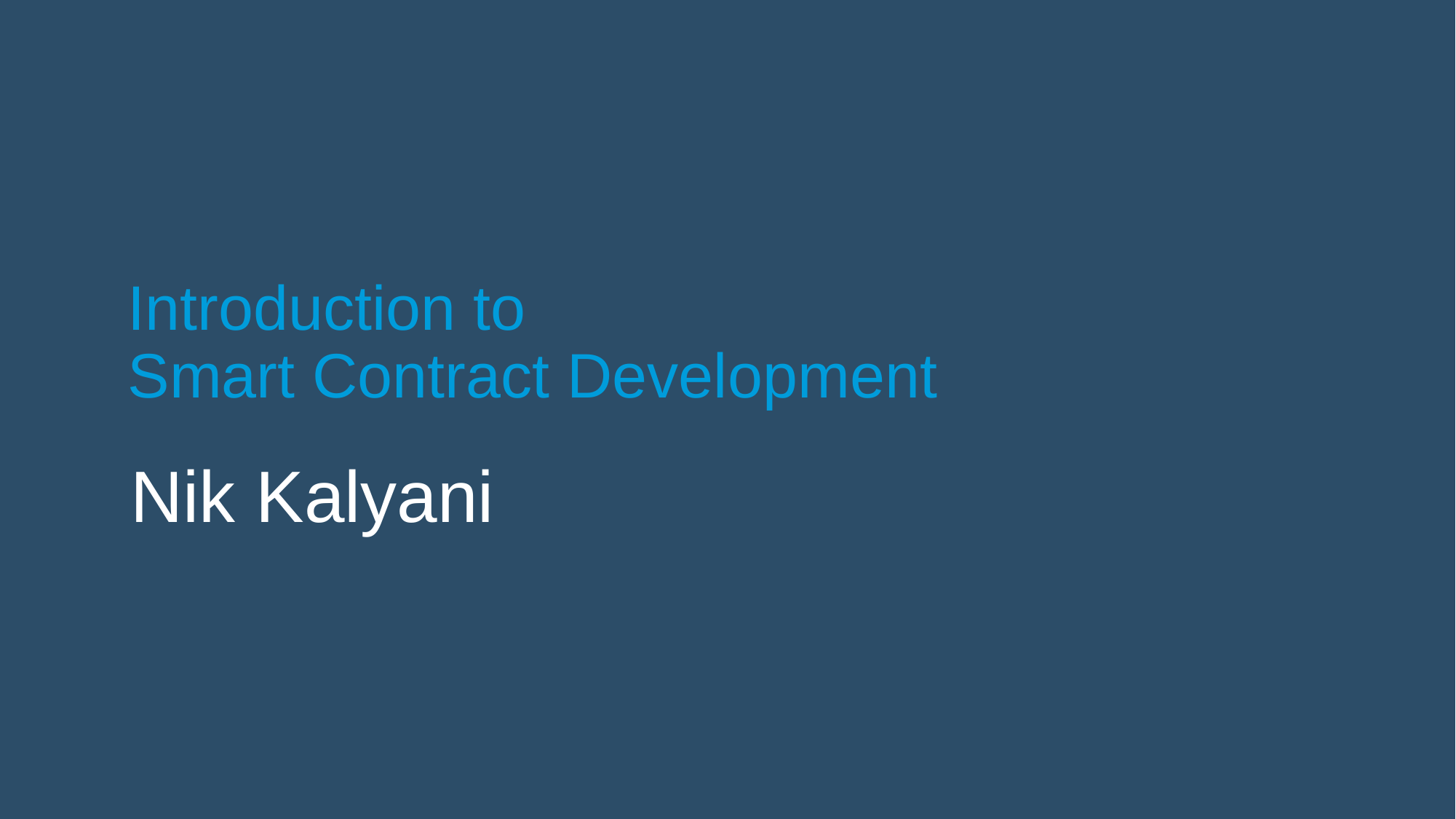

# Introduction to Smart Contract Development
Nik Kalyani